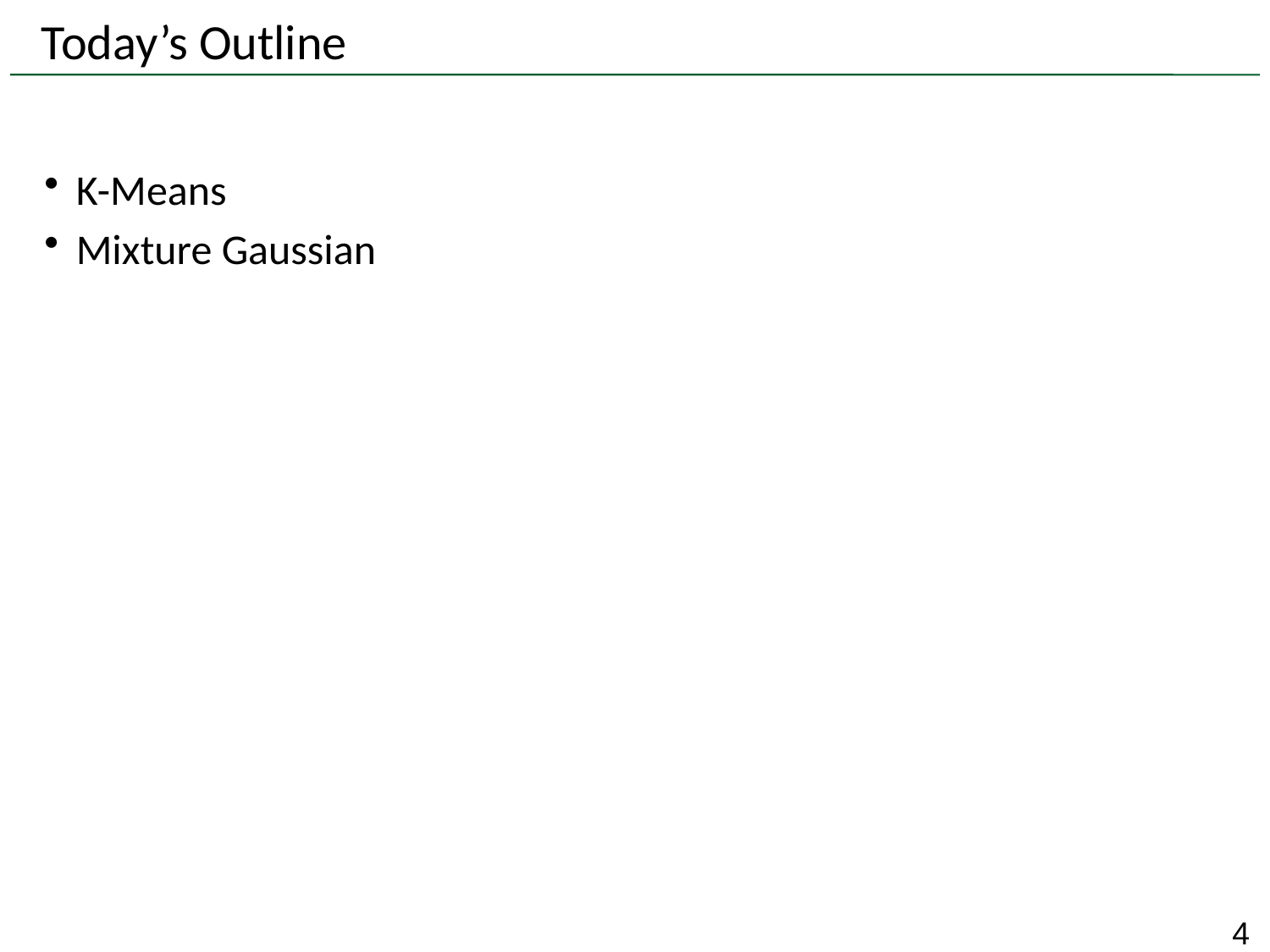

# Today’s Outline
K-Means
Mixture Gaussian
4